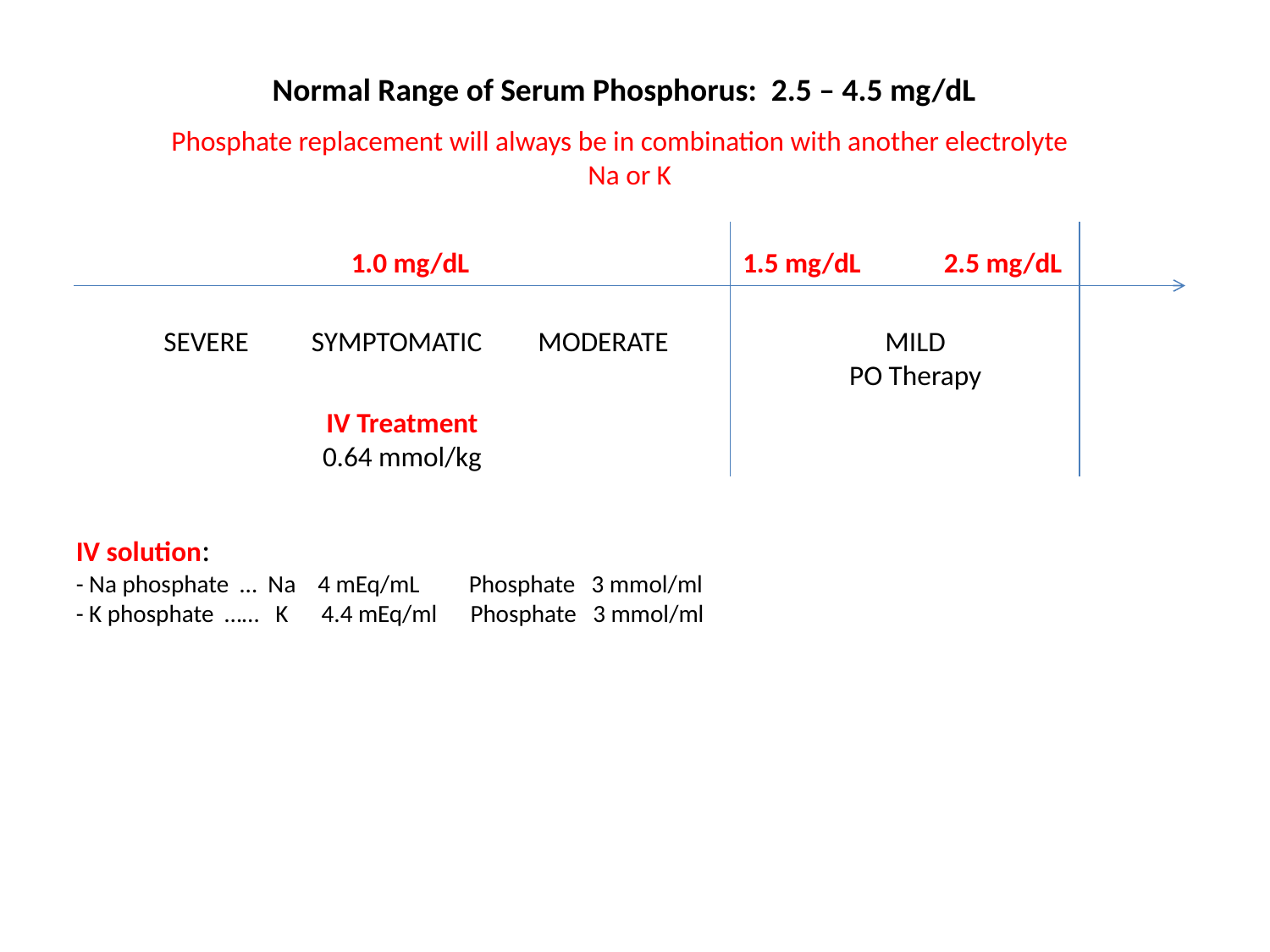

Normal Range of Serum Phosphorus:  2.5 – 4.5 mg/dL
Phosphate replacement will always be in combination with another electrolyte
Na or K
1.0 mg/dL
1.5 mg/dL
2.5 mg/dL
SEVERE
SYMPTOMATIC
MODERATE
MILD
PO Therapy
IV Treatment
0.64 mmol/kg
IV solution:
- Na phosphate  …  Na    4 mEq/mL         Phosphate   3 mmol/ml
- K phosphate  ……   K      4.4 mEq/ml      Phosphate   3 mmol/ml